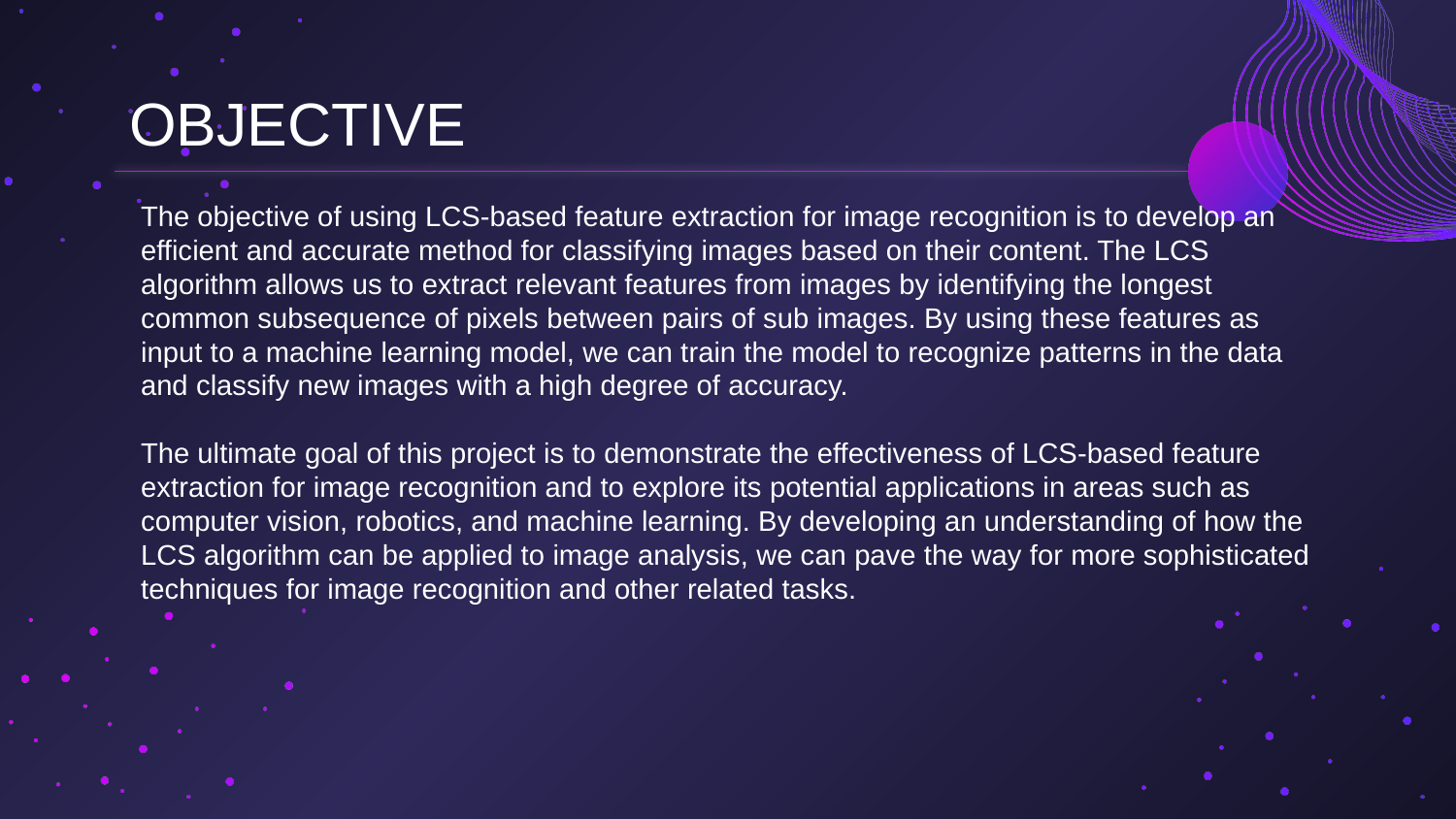

# OBJECTIVE
The objective of using LCS-based feature extraction for image recognition is to develop an efficient and accurate method for classifying images based on their content. The LCS algorithm allows us to extract relevant features from images by identifying the longest common subsequence of pixels between pairs of sub images. By using these features as input to a machine learning model, we can train the model to recognize patterns in the data and classify new images with a high degree of accuracy.

The ultimate goal of this project is to demonstrate the effectiveness of LCS-based feature extraction for image recognition and to explore its potential applications in areas such as computer vision, robotics, and machine learning. By developing an understanding of how the LCS algorithm can be applied to image analysis, we can pave the way for more sophisticated techniques for image recognition and other related tasks.